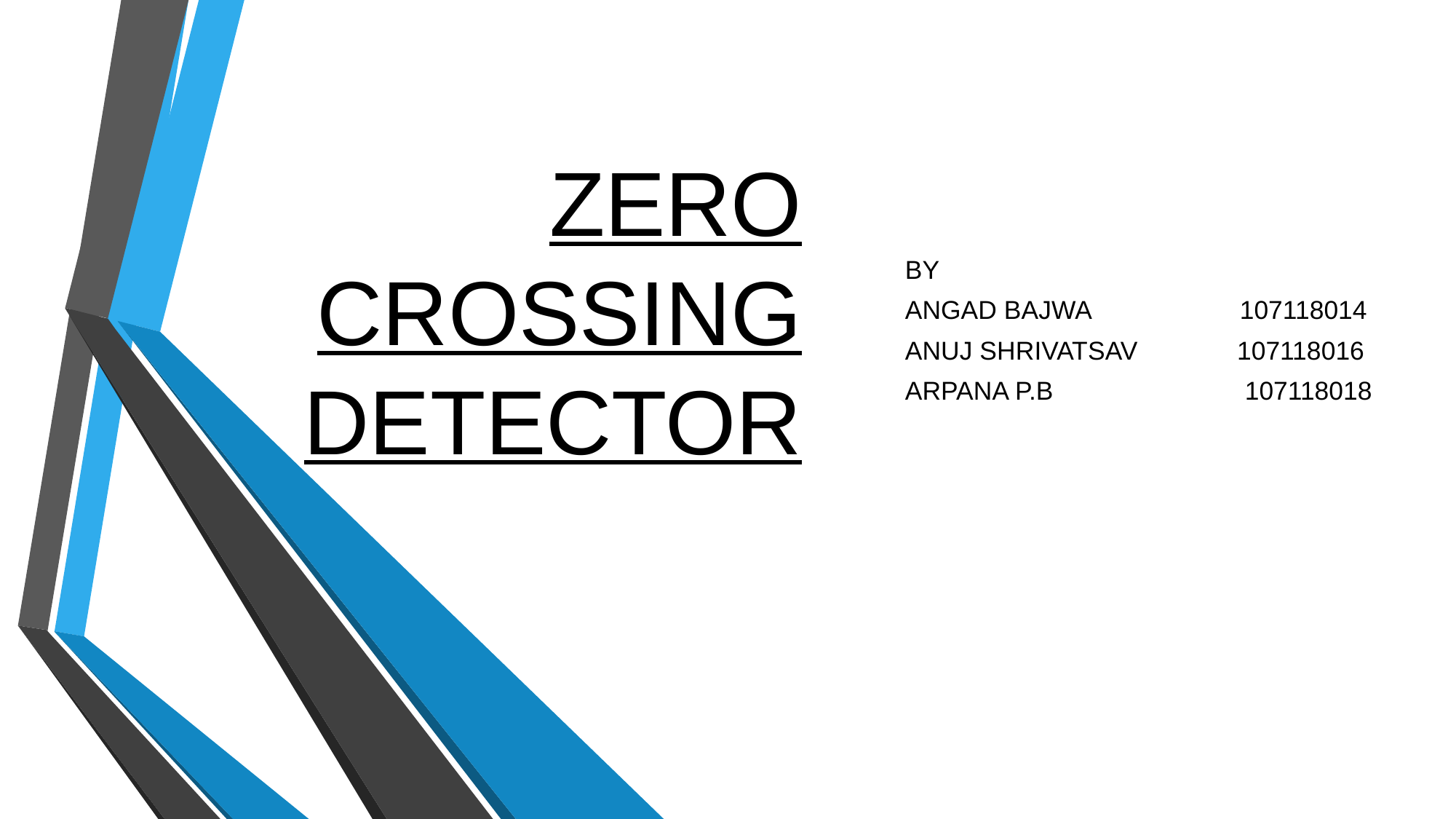

# ZERO CROSSING DETECTOR
BY
ANGAD BAJWA                     107118014
ANUJ SHRIVATSAV              107118016
ARPANA P.B                           107118018